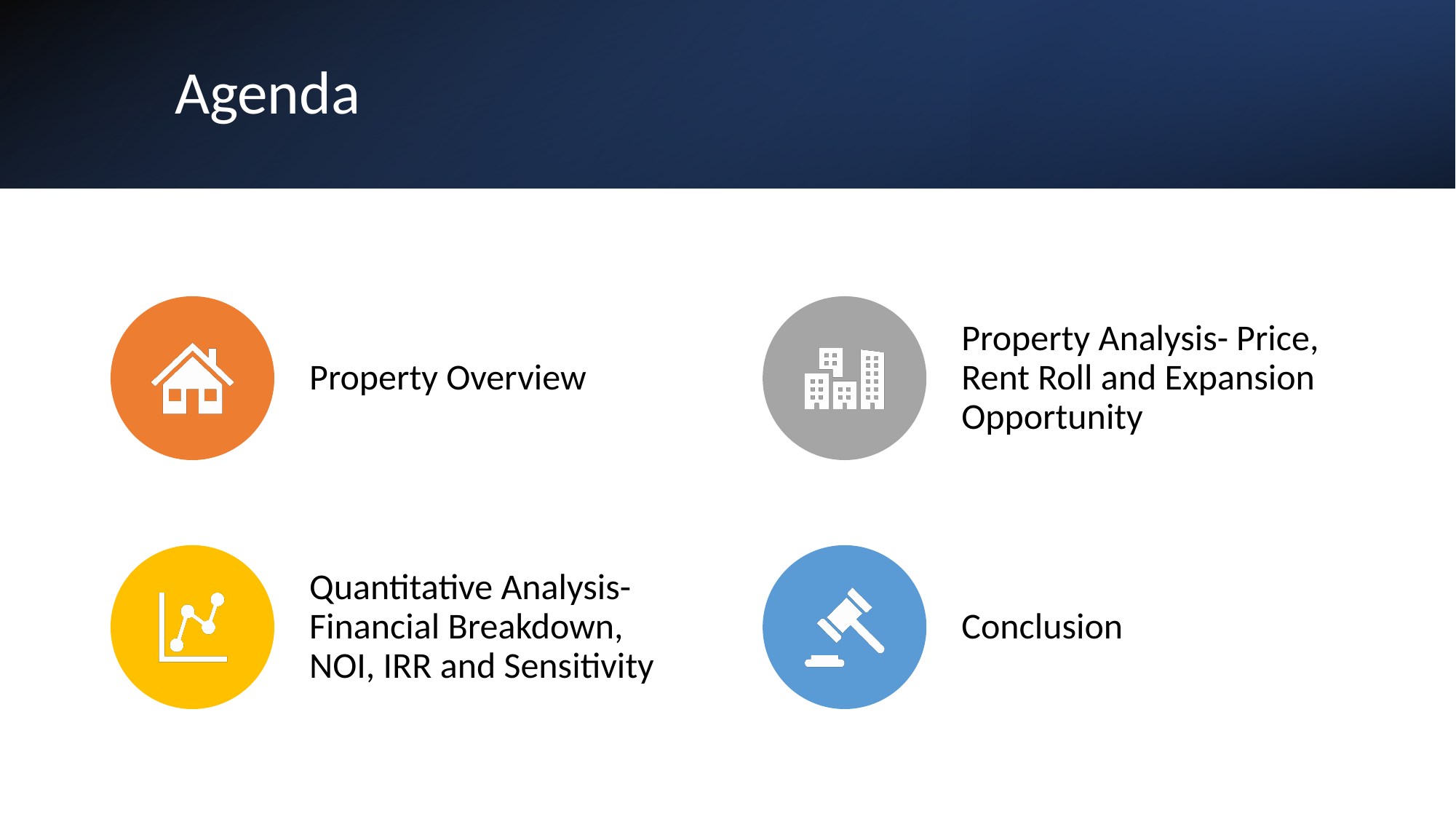

# Agenda
Property Overview
Property Analysis- Price, Rent Roll and Expansion Opportunity
Quantitative Analysis- Financial Breakdown, NOI, IRR and Sensitivity
Conclusion